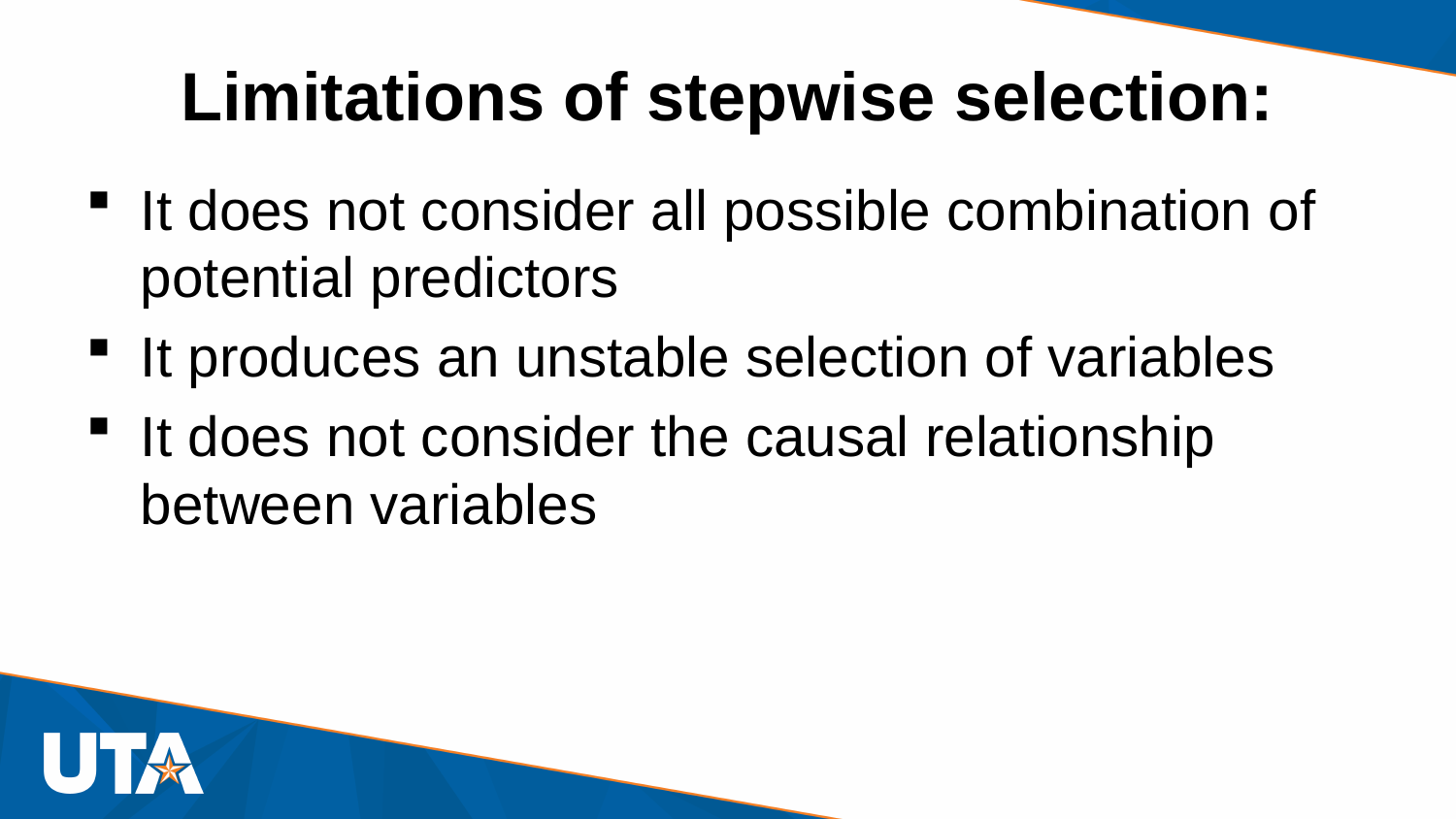

# Limitations of stepwise selection:
It does not consider all possible combination of potential predictors
It produces an unstable selection of variables
It does not consider the causal relationship between variables